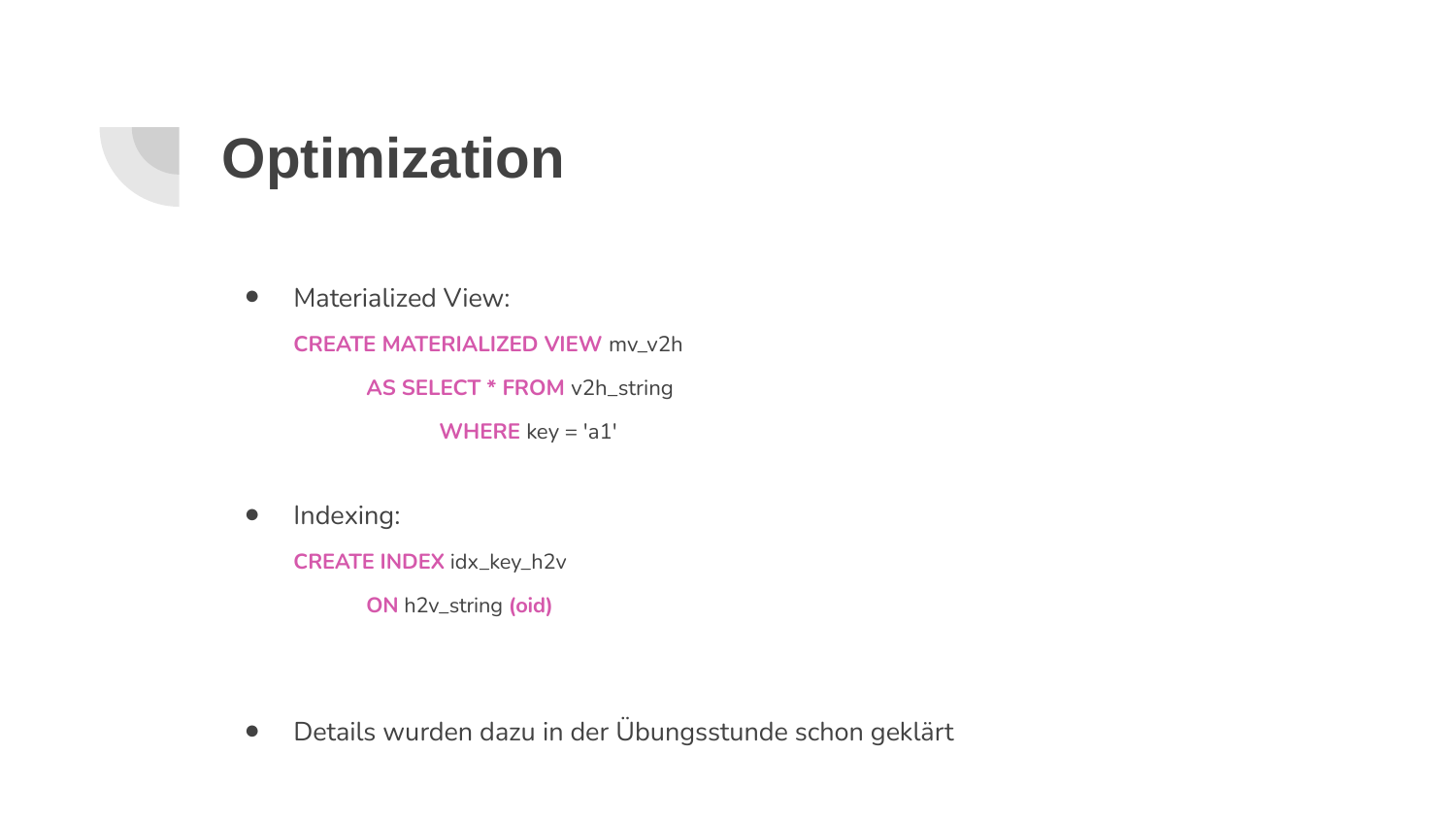

# Optimization
Materialized View:
CREATE MATERIALIZED VIEW mv_v2h
AS SELECT * FROM v2h_string
WHERE key = 'a1'
Indexing:
CREATE INDEX idx_key_h2v
ON h2v_string (oid)

Details wurden dazu in der Übungsstunde schon geklärt